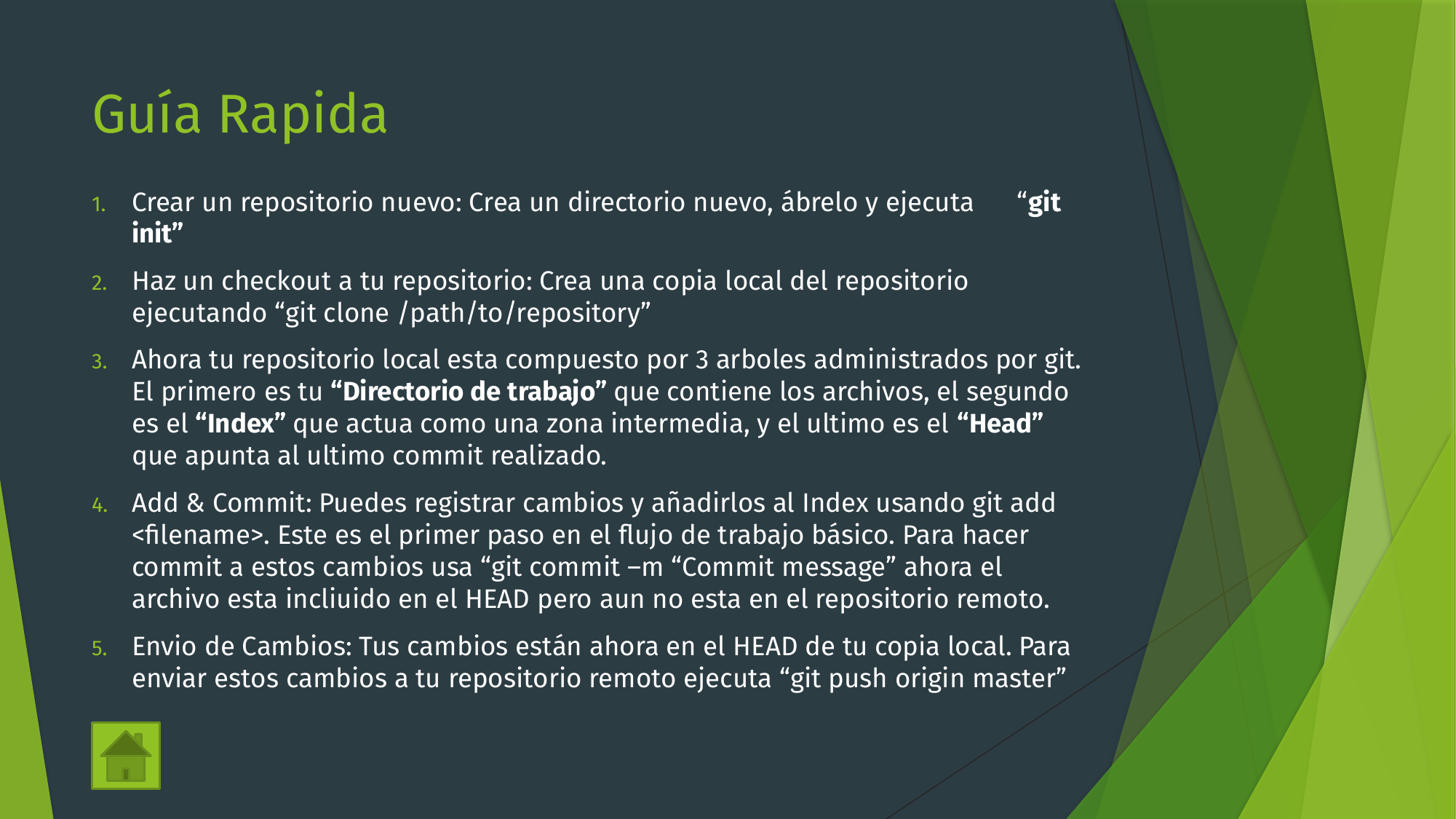

# Guía Rapida
Crear un repositorio nuevo: Crea un directorio nuevo, ábrelo y ejecuta      “git init”
Haz un checkout a tu repositorio: Crea una copia local del repositorio ejecutando “git clone /path/to/repository”
Ahora tu repositorio local esta compuesto por 3 arboles administrados por git. El primero es tu “Directorio de trabajo” que contiene los archivos, el segundo es el “Index” que actua como una zona intermedia, y el ultimo es el “Head” que apunta al ultimo commit realizado.
Add & Commit: Puedes registrar cambios y añadirlos al Index usando git add <filename>. Este es el primer paso en el flujo de trabajo básico. Para hacer commit a estos cambios usa “git commit –m “Commit message” ahora el archivo esta incliuido en el HEAD pero aun no esta en el repositorio remoto.
Envio de Cambios: Tus cambios están ahora en el HEAD de tu copia local. Para enviar estos cambios a tu repositorio remoto ejecuta “git push origin master”